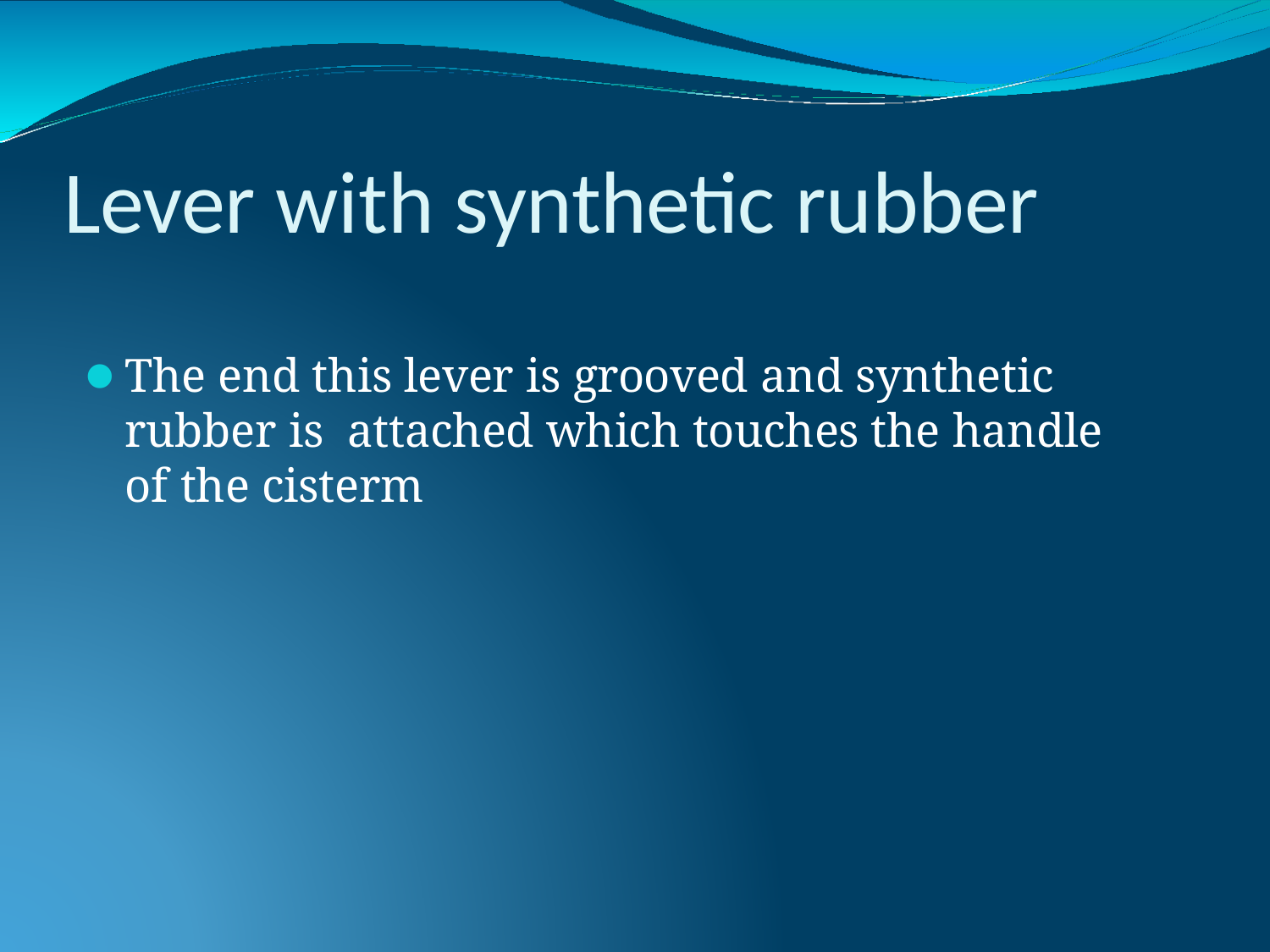

# Lever with synthetic rubber
The end this lever is grooved and synthetic rubber is  attached which touches the handle of the cisterm